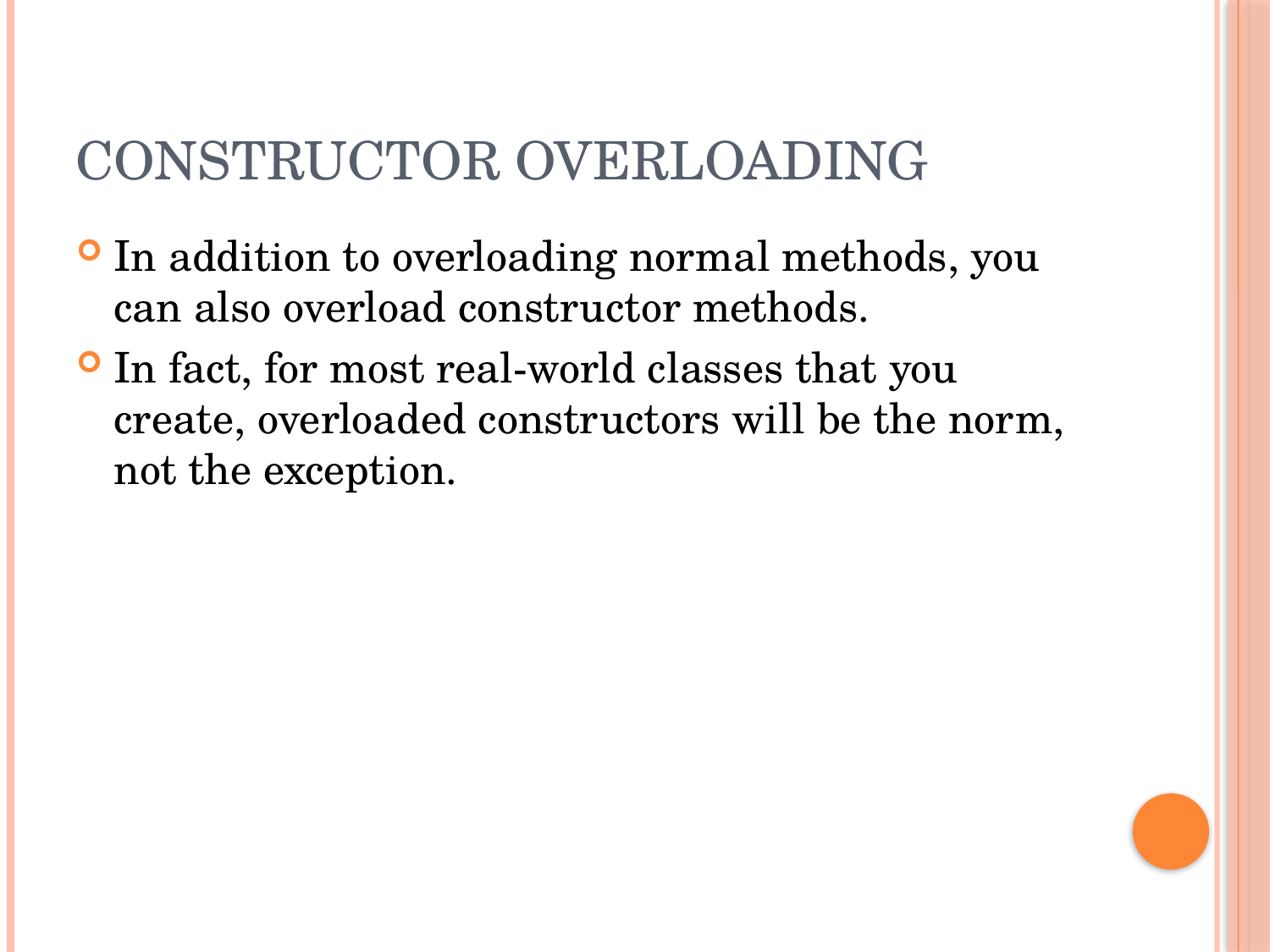

# Constructor Overloading
In addition to overloading normal methods, you can also overload constructor methods.
In fact, for most real-world classes that you create, overloaded constructors will be the norm, not the exception.